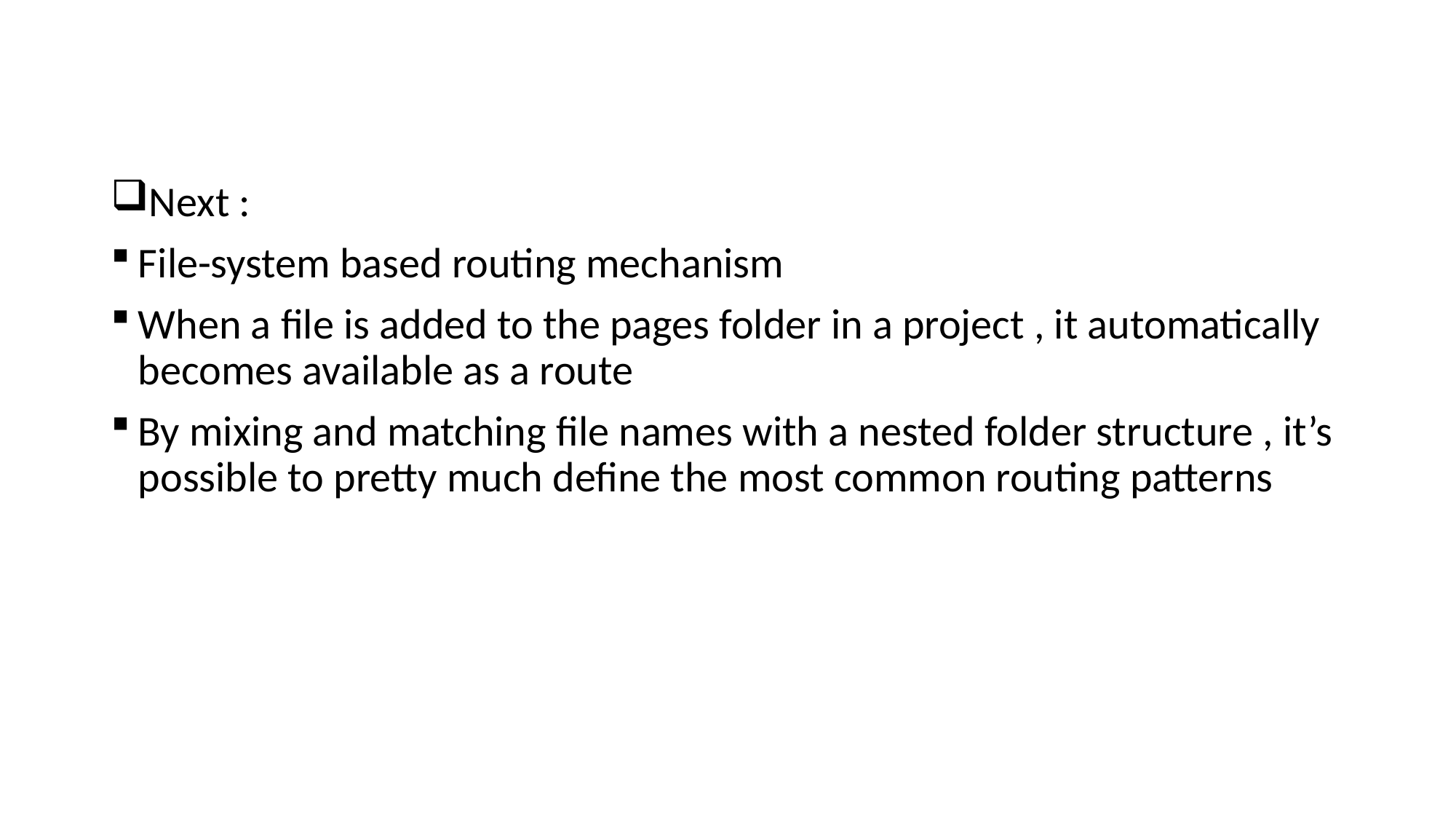

Next :
File-system based routing mechanism
When a file is added to the pages folder in a project , it automatically becomes available as a route
By mixing and matching file names with a nested folder structure , it’s possible to pretty much define the most common routing patterns